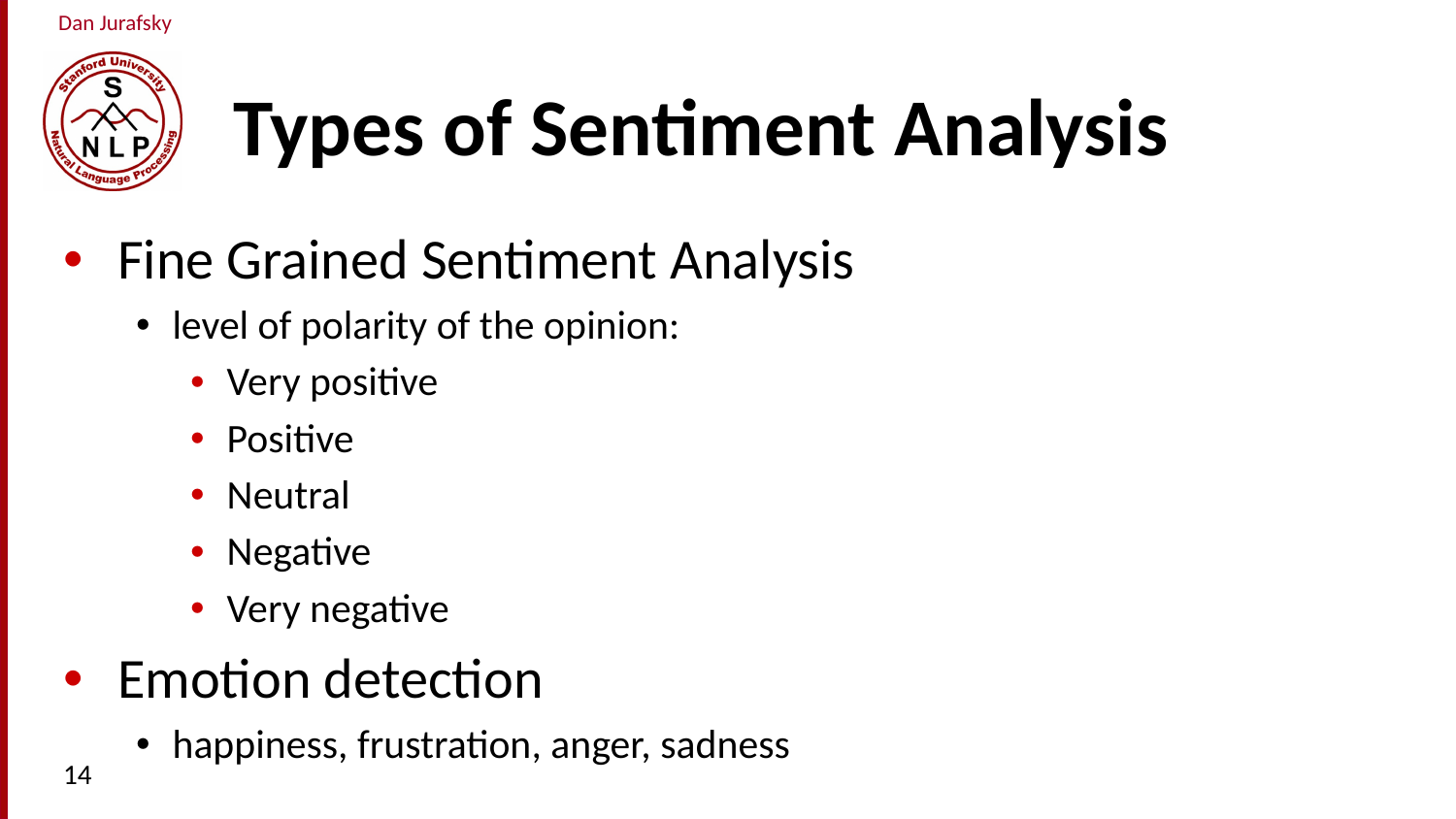

# Types of Sentiment Analysis
Fine Grained Sentiment Analysis
level of polarity of the opinion:
Very positive
Positive
Neutral
Negative
Very negative
Emotion detection
happiness, frustration, anger, sadness

14